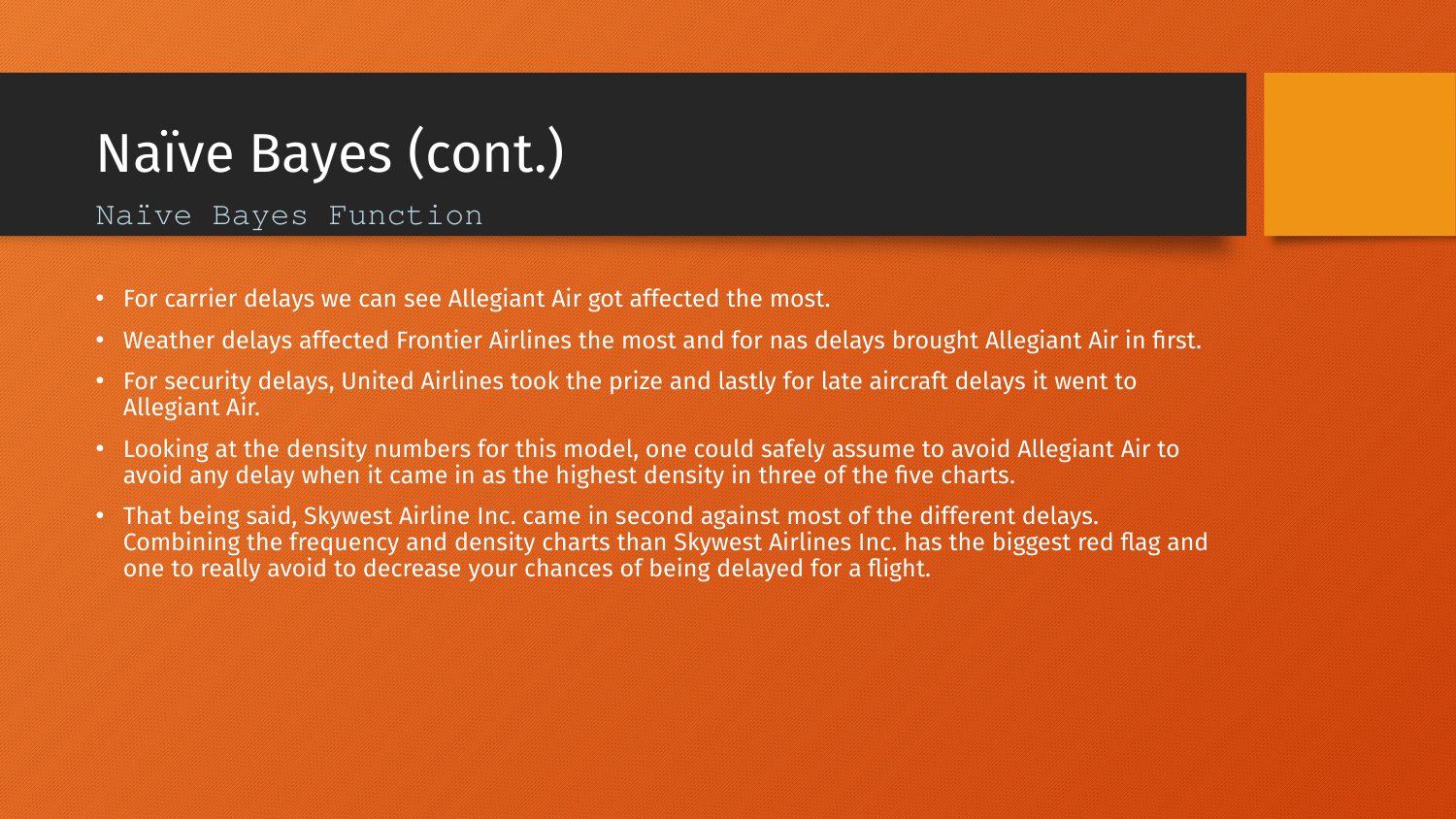

# Naïve Bayes (cont.)
Naïve Bayes Function
For carrier delays we can see Allegiant Air got affected the most.
Weather delays affected Frontier Airlines the most and for nas delays brought Allegiant Air in first.
For security delays, United Airlines took the prize and lastly for late aircraft delays it went to Allegiant Air.
Looking at the density numbers for this model, one could safely assume to avoid Allegiant Air to avoid any delay when it came in as the highest density in three of the five charts.
That being said, Skywest Airline Inc. came in second against most of the different delays. Combining the frequency and density charts than Skywest Airlines Inc. has the biggest red flag and one to really avoid to decrease your chances of being delayed for a flight.